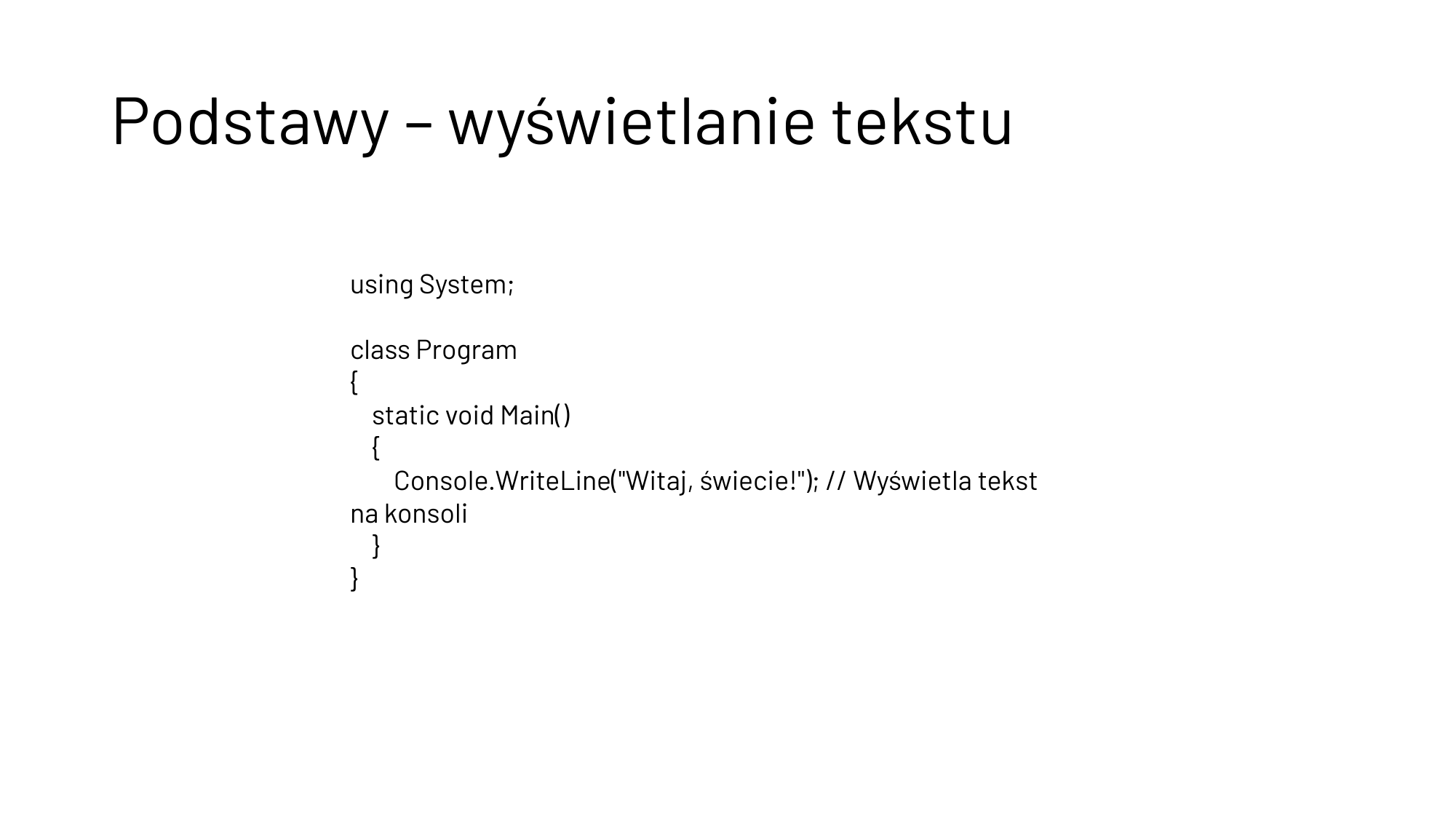

# Podstawy – wyświetlanie tekstu
using System;

class Program
{
    static void Main()
    {
        Console.WriteLine("Witaj, świecie!"); // Wyświetla tekst na konsoli
    }
}